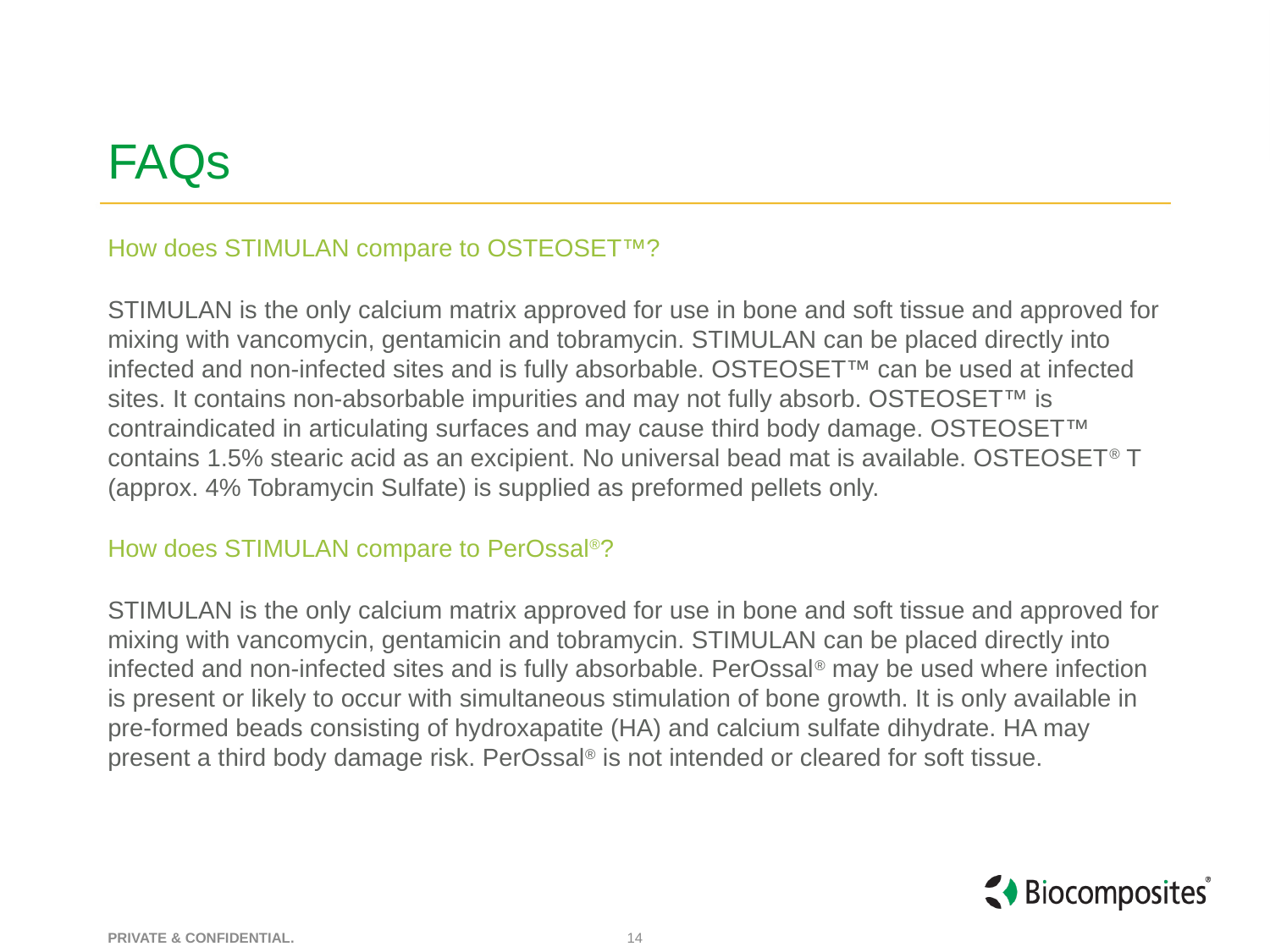

# FAQs
How does STIMULAN compare to OSTEOSET™?
STIMULAN is the only calcium matrix approved for use in bone and soft tissue and approved for mixing with vancomycin, gentamicin and tobramycin. STIMULAN can be placed directly into infected and non-infected sites and is fully absorbable. OSTEOSET™ can be used at infected sites. It contains non-absorbable impurities and may not fully absorb. OSTEOSET™ is contraindicated in articulating surfaces and may cause third body damage. OSTEOSET™ contains 1.5% stearic acid as an excipient. No universal bead mat is available. OSTEOSET® T (approx. 4% Tobramycin Sulfate) is supplied as preformed pellets only.
How does STIMULAN compare to PerOssal®?
STIMULAN is the only calcium matrix approved for use in bone and soft tissue and approved for mixing with vancomycin, gentamicin and tobramycin. STIMULAN can be placed directly into infected and non-infected sites and is fully absorbable. PerOssal® may be used where infection is present or likely to occur with simultaneous stimulation of bone growth. It is only available in pre-formed beads consisting of hydroxapatite (HA) and calcium sulfate dihydrate. HA may present a third body damage risk. PerOssal® is not intended or cleared for soft tissue.

14